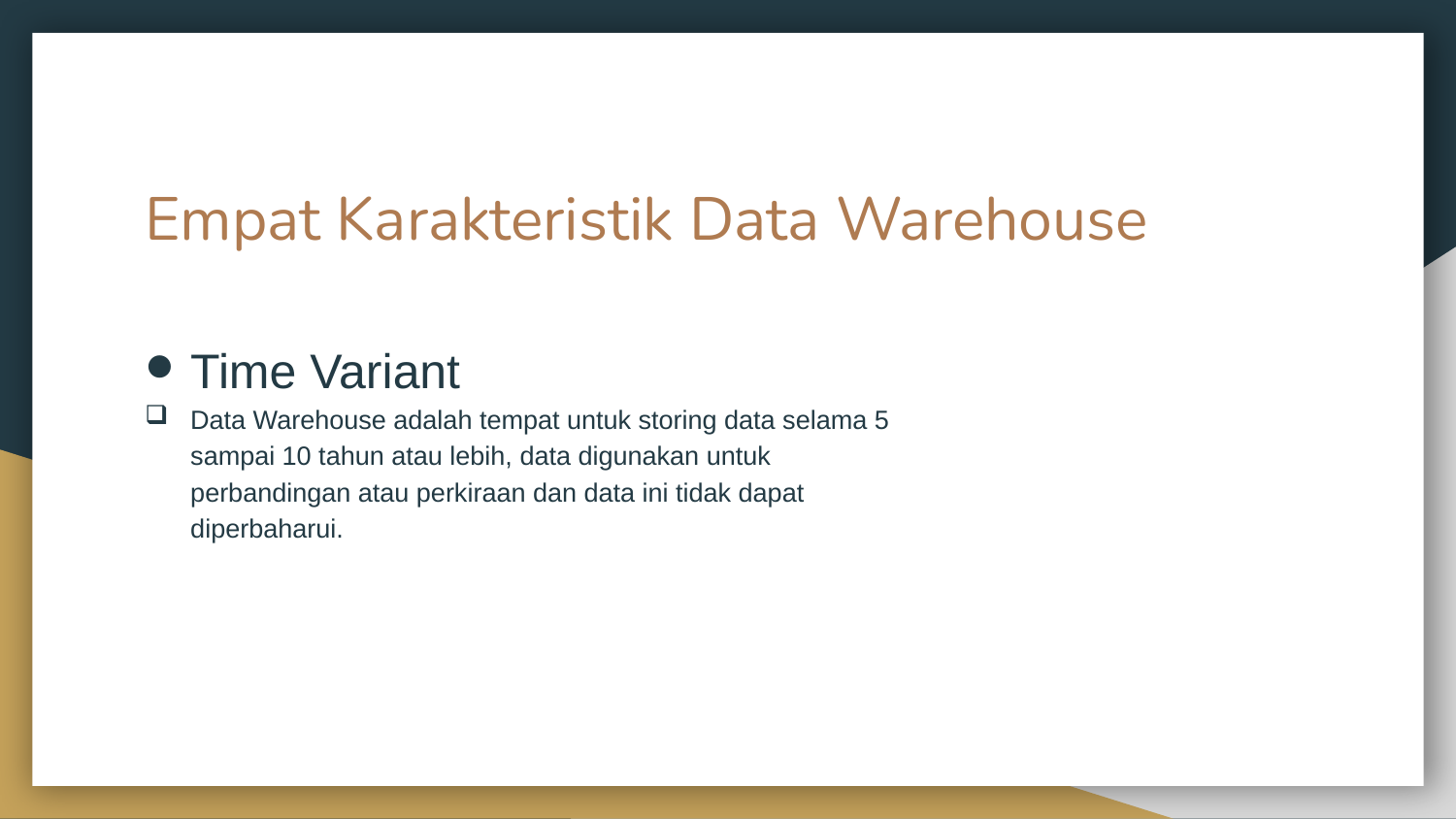

# Empat Karakteristik Data Warehouse
Time Variant
Data Warehouse adalah tempat untuk storing data selama 5 sampai 10 tahun atau lebih, data digunakan untuk perbandingan atau perkiraan dan data ini tidak dapat diperbaharui.